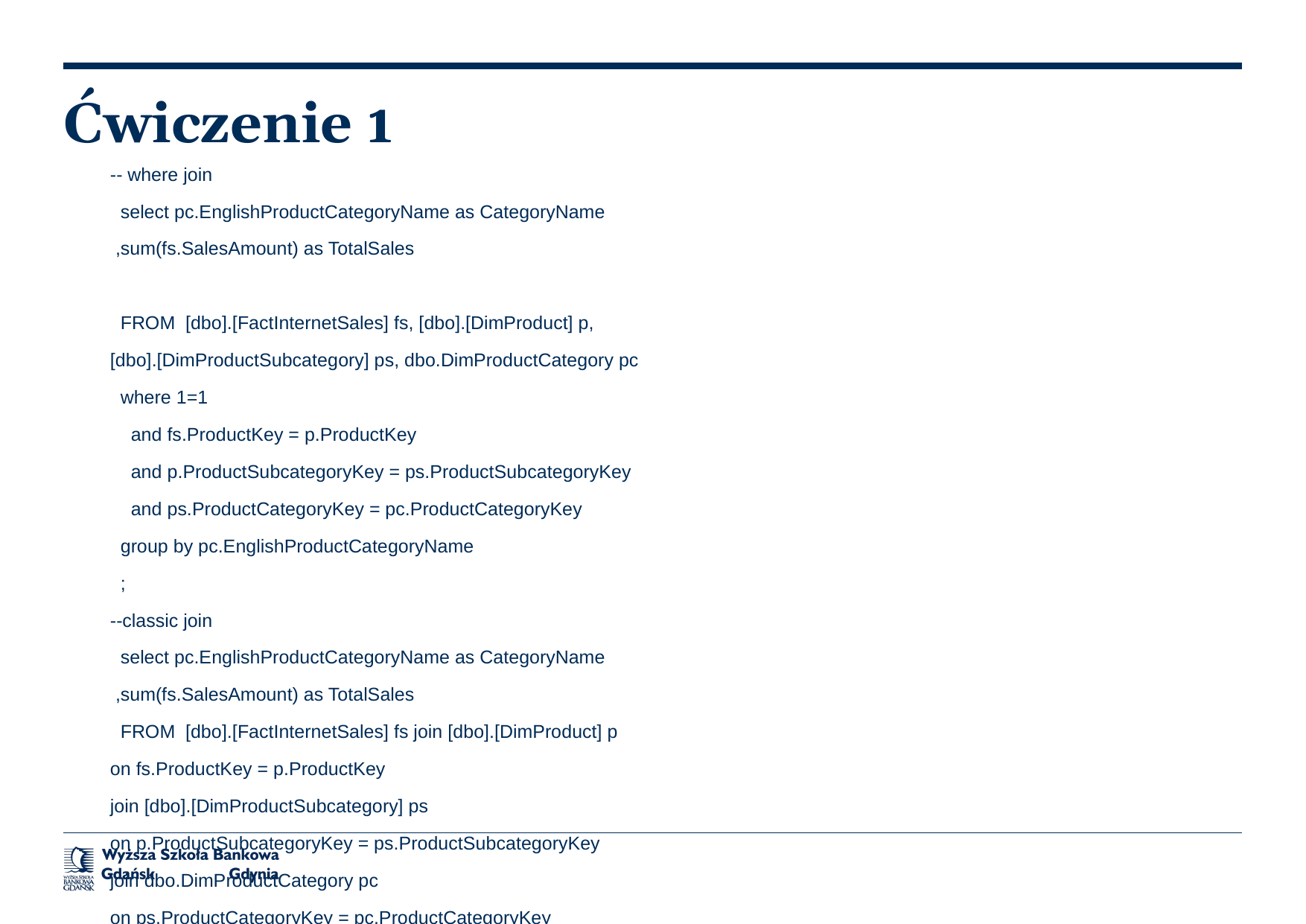

# Ćwiczenie 1
-- where join
  select pc.EnglishProductCategoryName as CategoryName
 ,sum(fs.SalesAmount) as TotalSales

  FROM  [dbo].[FactInternetSales] fs, [dbo].[DimProduct] p,
[dbo].[DimProductSubcategory] ps, dbo.DimProductCategory pc
  where 1=1
    and fs.ProductKey = p.ProductKey
    and p.ProductSubcategoryKey = ps.ProductSubcategoryKey
    and ps.ProductCategoryKey = pc.ProductCategoryKey
  group by pc.EnglishProductCategoryName
  ;
--classic join
  select pc.EnglishProductCategoryName as CategoryName
 ,sum(fs.SalesAmount) as TotalSales
  FROM  [dbo].[FactInternetSales] fs join [dbo].[DimProduct] p
on fs.ProductKey = p.ProductKey
join [dbo].[DimProductSubcategory] ps
on p.ProductSubcategoryKey = ps.ProductSubcategoryKey
join dbo.DimProductCategory pc
on ps.ProductCategoryKey = pc.ProductCategoryKey
  group by pc.EnglishProductCategoryName